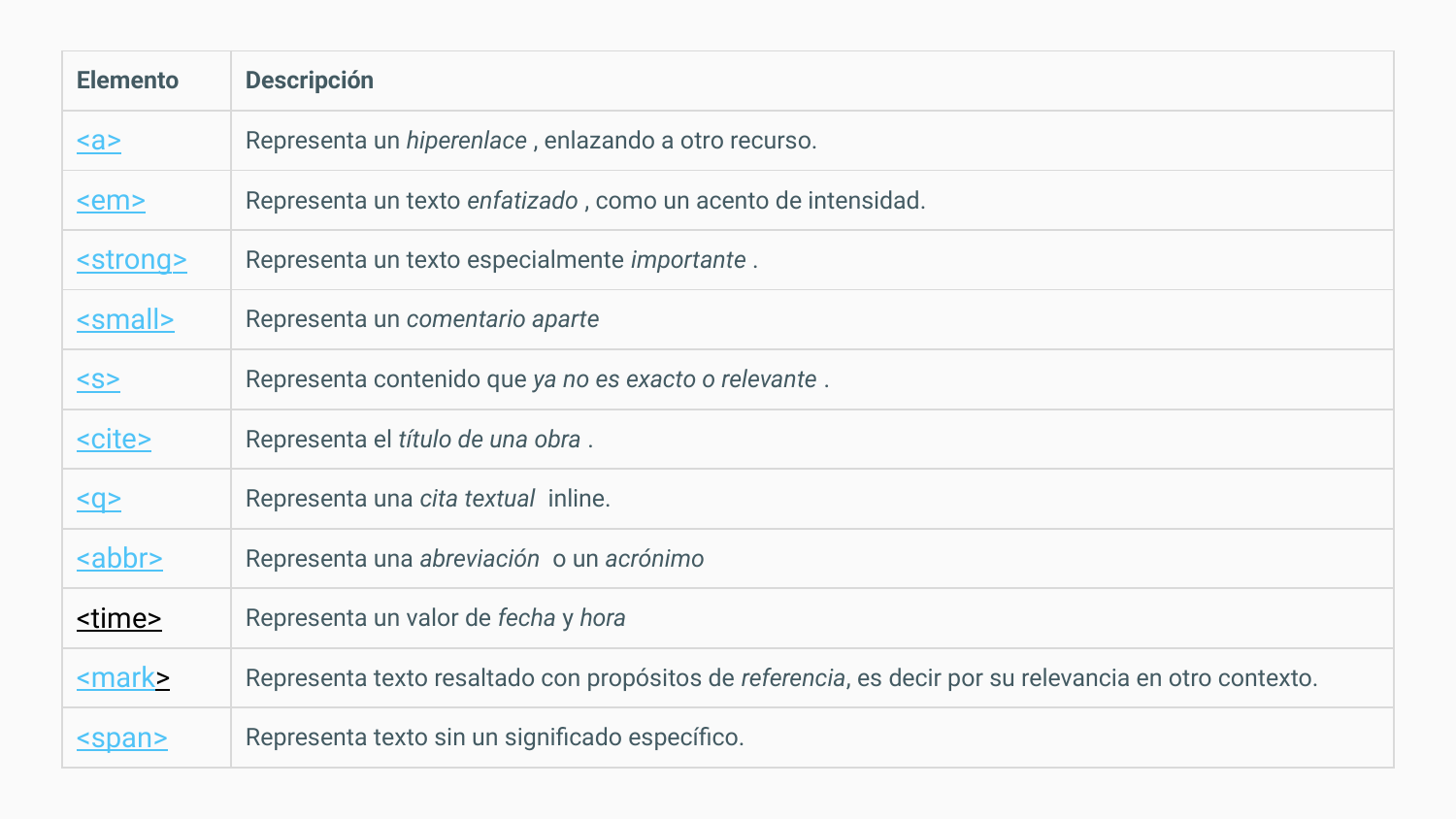

| Elemento | Descripción |
| --- | --- |
| <a> | Representa un hiperenlace , enlazando a otro recurso. |
| <em> | Representa un texto enfatizado , como un acento de intensidad. |
| <strong> | Representa un texto especialmente importante . |
| <small> | Representa un comentario aparte |
| <s> | Representa contenido que ya no es exacto o relevante . |
| <cite> | Representa el título de una obra . |
| <q> | Representa una cita textual  inline. |
| <abbr> | Representa una abreviación  o un acrónimo |
| <time> | Representa un valor de fecha y hora |
| <mark> | Representa texto resaltado con propósitos de referencia, es decir por su relevancia en otro contexto. |
| <span> | Representa texto sin un significado específico. |